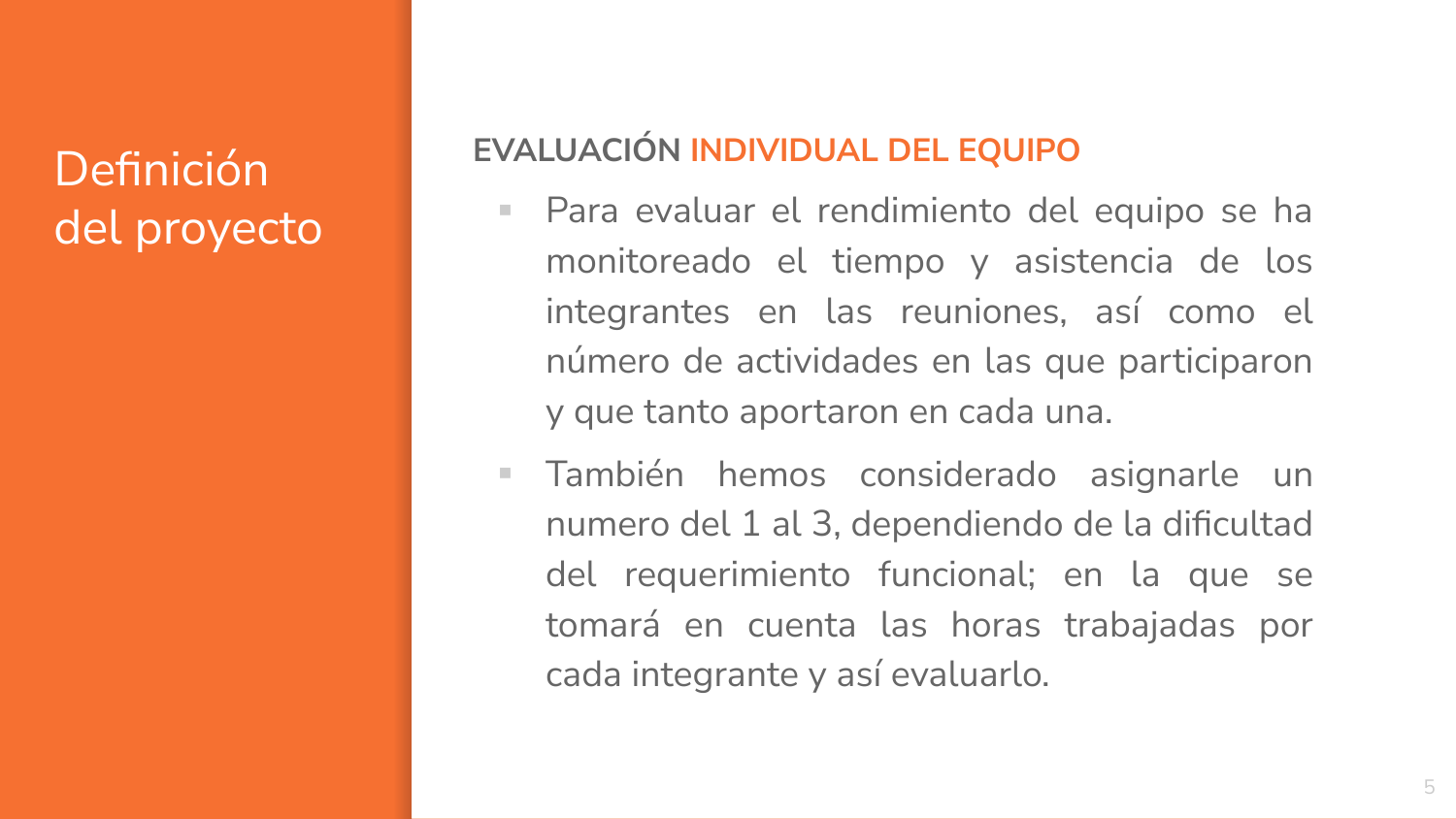

EVALUACIÓN INDIVIDUAL DEL EQUIPO
Para evaluar el rendimiento del equipo se ha monitoreado el tiempo y asistencia de los integrantes en las reuniones, así como el número de actividades en las que participaron y que tanto aportaron en cada una.
También hemos considerado asignarle un numero del 1 al 3, dependiendo de la dificultad del requerimiento funcional; en la que se tomará en cuenta las horas trabajadas por cada integrante y así evaluarlo.
# Definición del proyecto
5